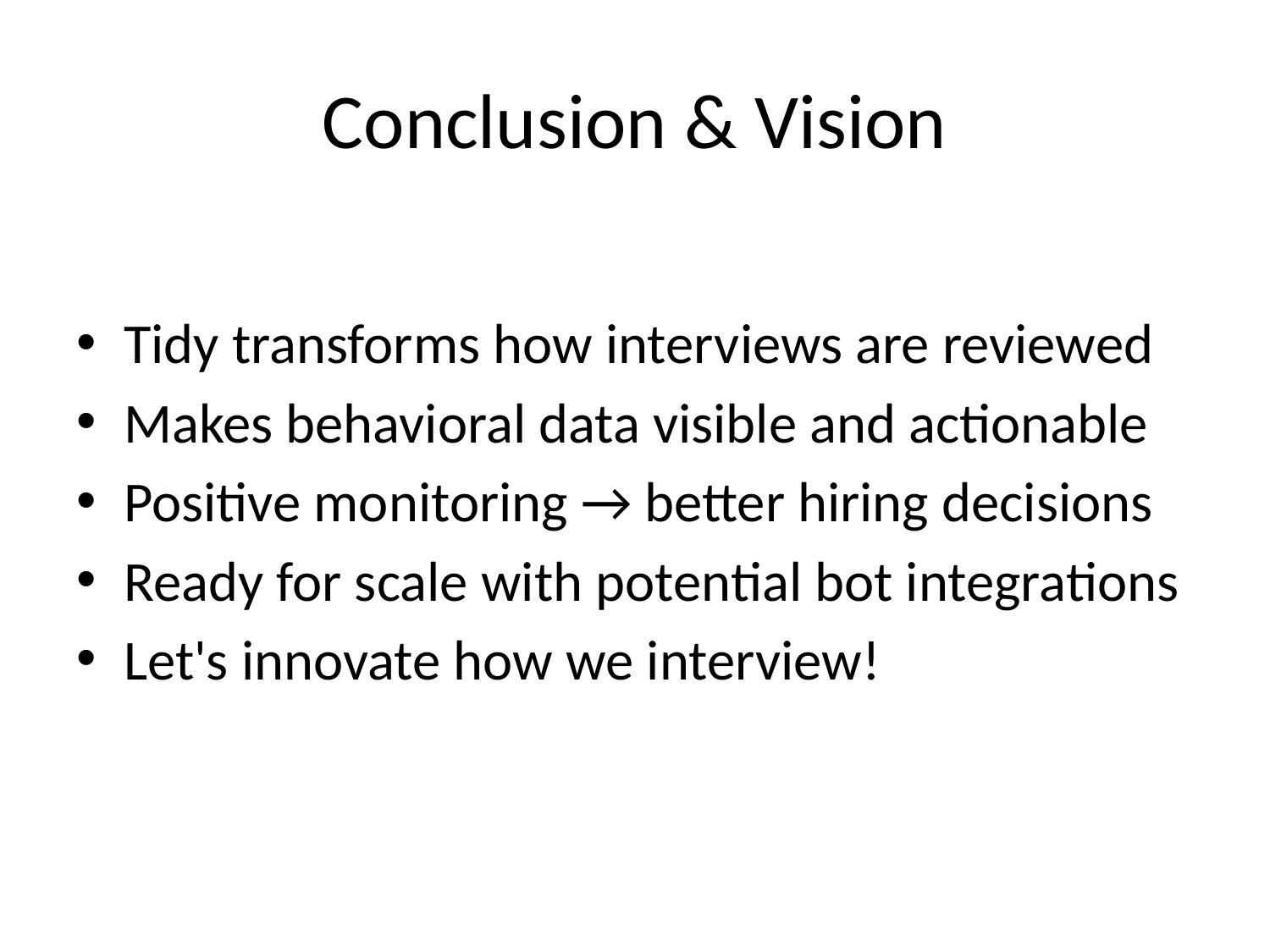

# Conclusion & Vision

Tidy transforms how interviews are reviewed
Makes behavioral data visible and actionable
Positive monitoring → better hiring decisions
Ready for scale with potential bot integrations
Let's innovate how we interview!